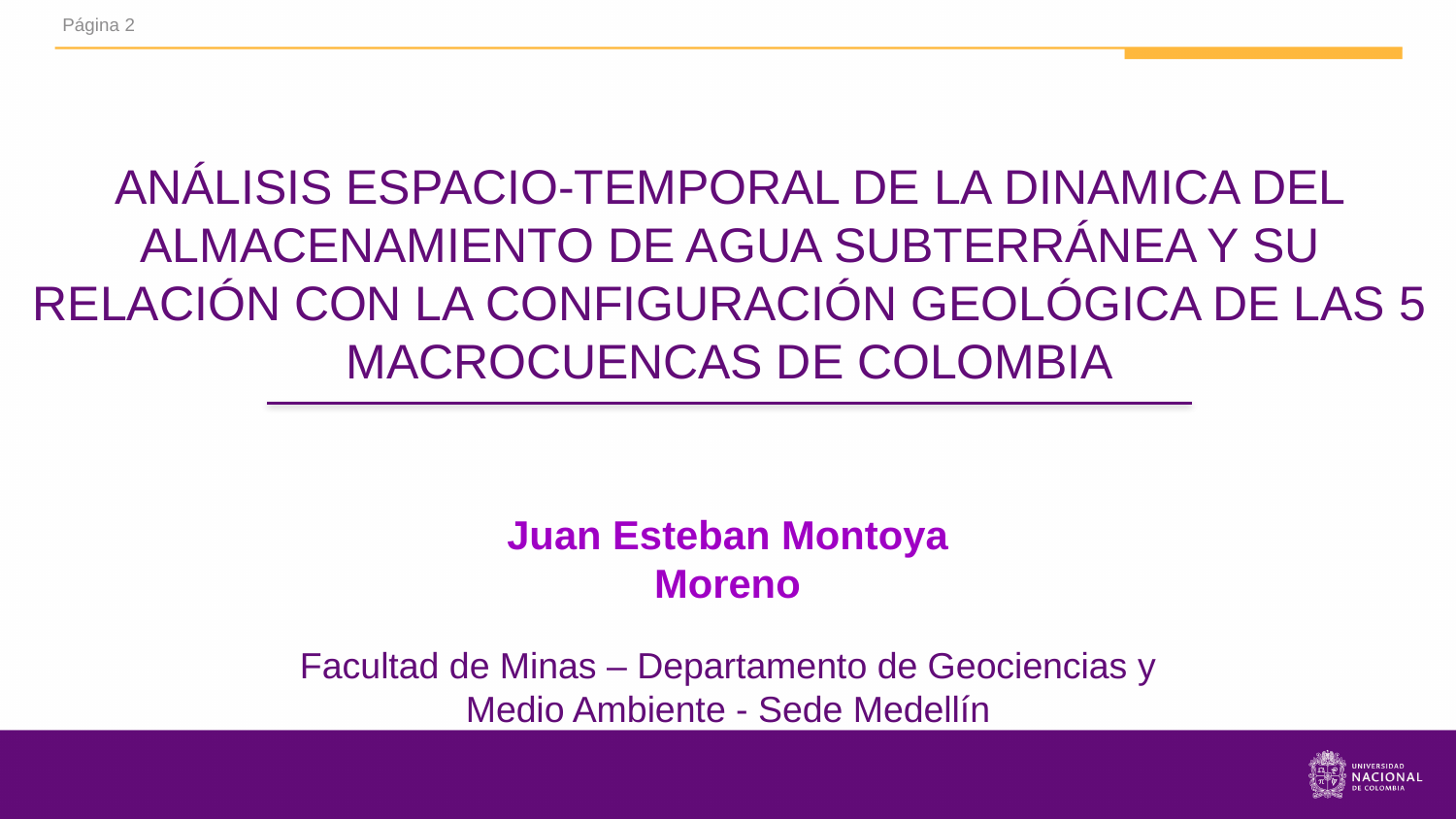

2
ANÁLISIS ESPACIO-TEMPORAL DE LA DINAMICA DEL ALMACENAMIENTO DE AGUA SUBTERRÁNEA Y SU RELACIÓN CON LA CONFIGURACIÓN GEOLÓGICA DE LAS 5 MACROCUENCAS DE COLOMBIA
Juan Esteban Montoya Moreno

Facultad de Minas – Departamento de Geociencias y Medio Ambiente - Sede Medellín